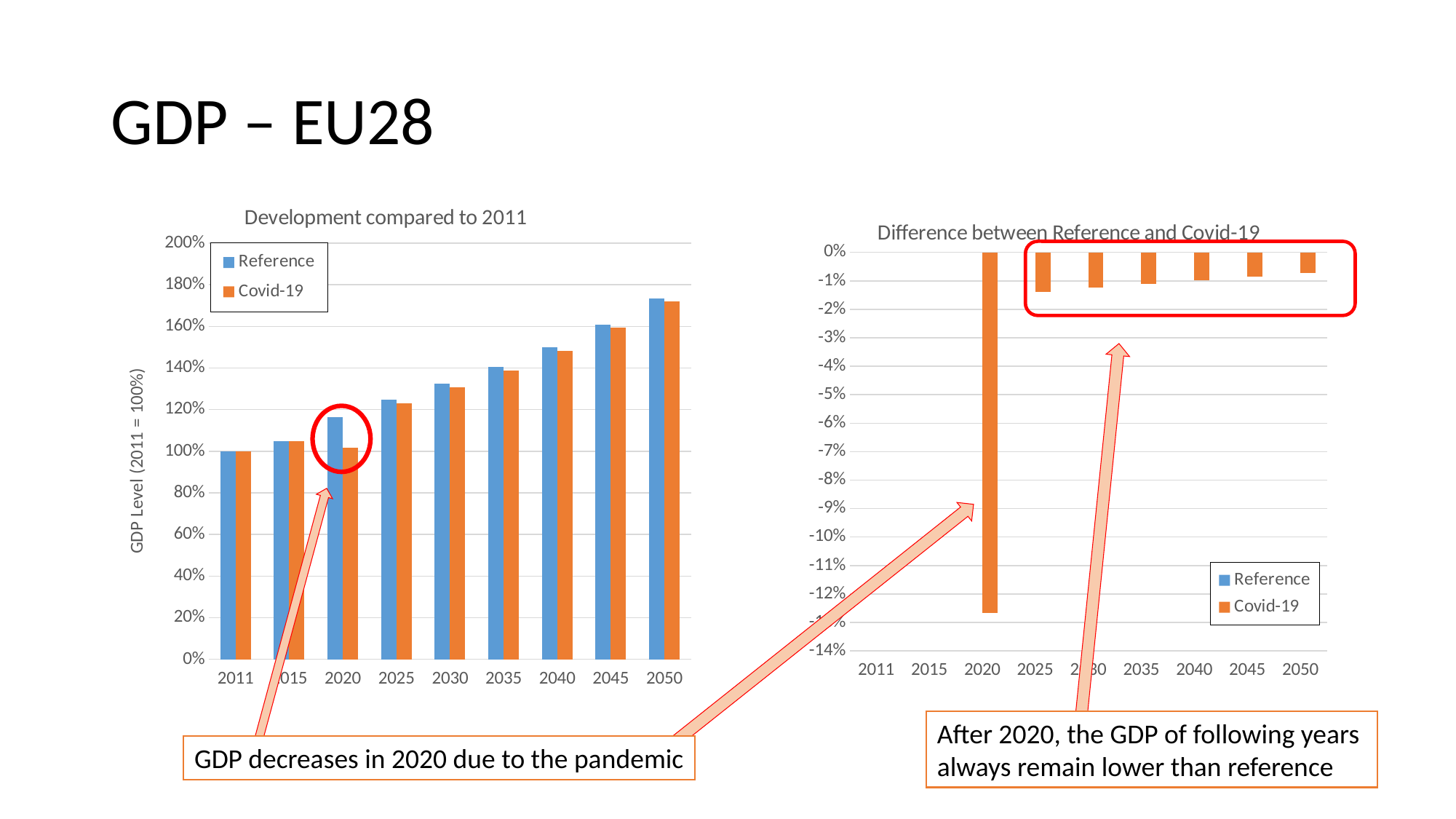

# GDP – EU28

### Chart: Development compared to 2011

| Category | Reference | Covid-19 |
|---|---|---|
| 2011 | 1.0 | 1.0 |
| 2015 | 1.0472496256208508 | 1.0472496256208508 |
| 2020 | 1.1647469665076997 | 1.017075915009736 |
| 2025 | 1.246435993390912 | 1.2291430337614924 |
| 2030 | 1.3250631379686522 | 1.3087305061819845 |
| 2035 | 1.4037725522853002 | 1.3883535887297687 |
| 2040 | 1.4980985606381259 | 1.4835033785212357 |
| 2045 | 1.6086817639013222 | 1.5950063462456932 |
| 2050 | 1.7324316826277246 | 1.7197460101726316 |

### Chart: Difference between Reference and Covid-19

| Category | Reference | Covid-19 |
|---|---|---|
| 2011 | None | 0.0 |
| 2015 | None | 0.0 |
| 2020 | None | -0.12678380433196654 |
| 2025 | None | -0.013873925112170747 |
| 2030 | None | -0.0123259272095561 |
| 2035 | None | -0.010983947171804898 |
| 2040 | None | -0.009742471223437525 |
| 2045 | None | -0.008501008690782796 |
| 2050 | None | -0.007322466208798203 |

After 2020, the GDP of following years
always remain lower than reference
GDP decreases in 2020 due to the pandemic